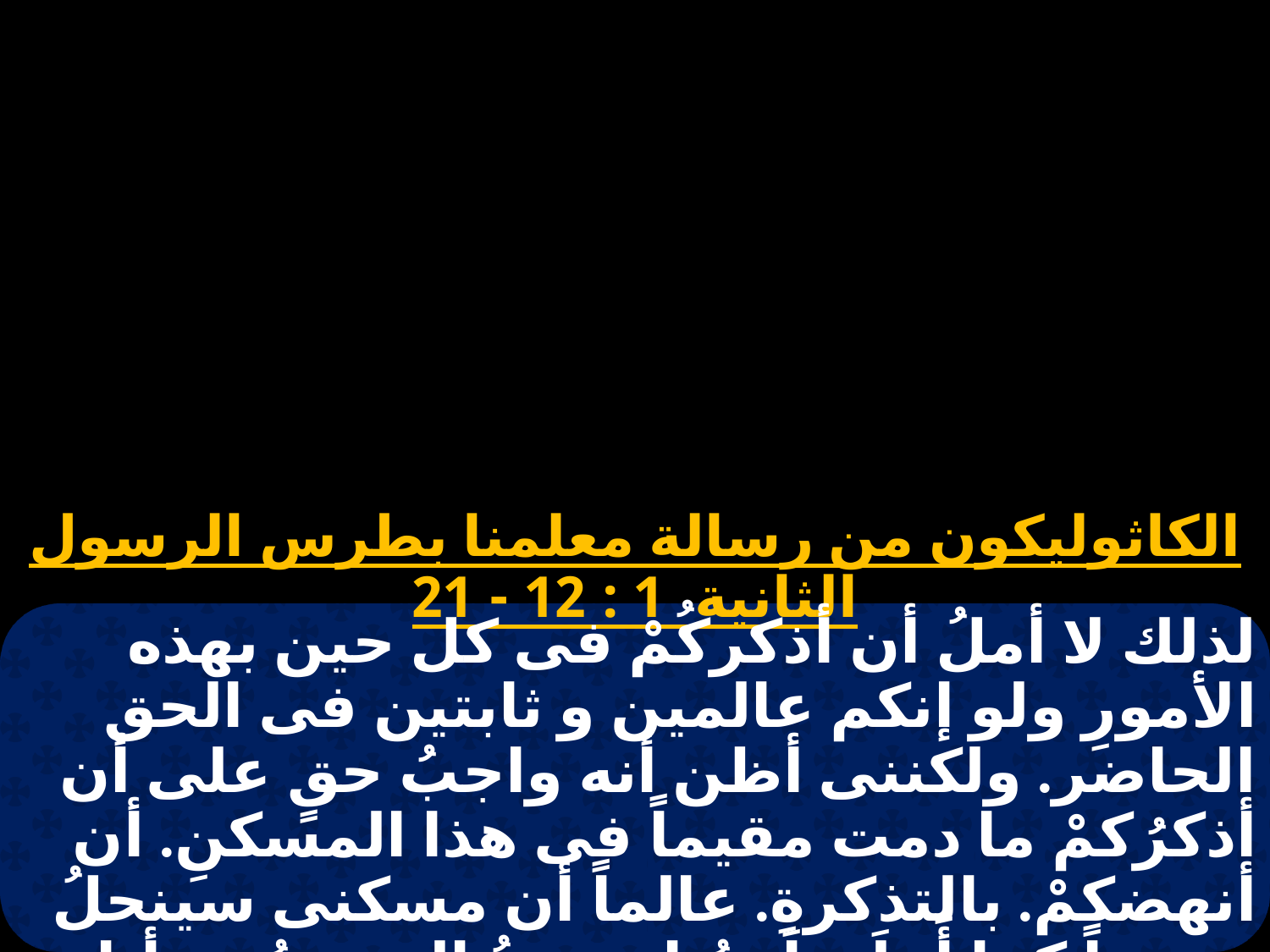

الكاثوليكون من رسالة معلمنا بطرس الرسول الثانية  1 : 12 - 21
لذلك لا أملُ أن أذكركُمْ فى كل حين بهذه الأمورِ ولو إنكم عالمين و ثابتين فى الحق الحاضر. ولكننى أظن أنه واجبُ حقٍ على أن أذكرُكمْ ما دمت مقيماً فى هذا المسكنِ. أن أنهضكمْ. بالتذكرةِ. عالماً أن مسكنى سينحلُ سريعاً كما أَعلَمناَ ربُنا يسوعُ المسيحُ.  و أنا أسرعُ فى كل حينٍ لتتذكروا هذه الأمور من بعد  خروجِى.